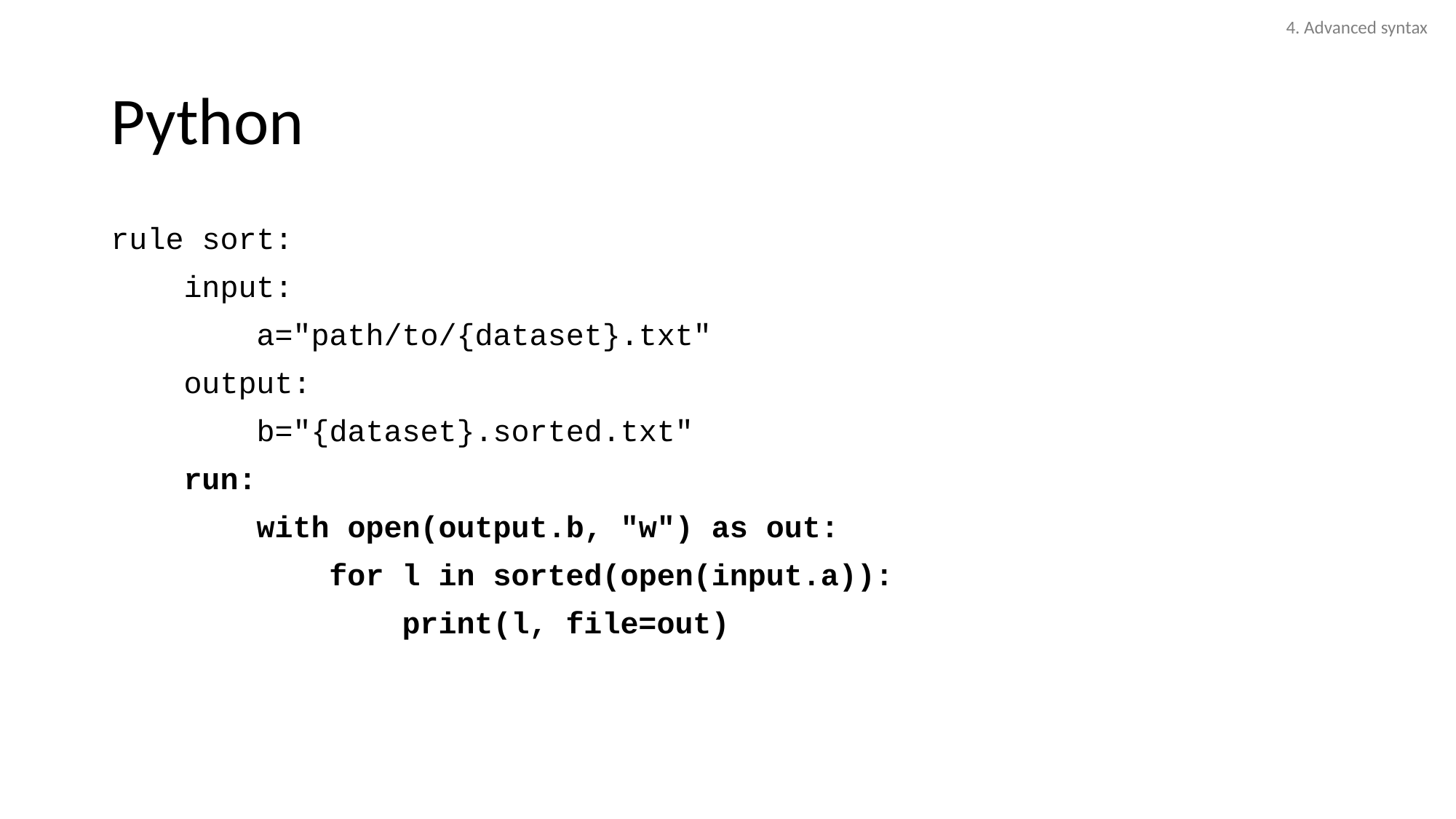

4. Advanced syntax
# Python
rule sort:
    input:
        a="path/to/{dataset}.txt"
    output:
        b="{dataset}.sorted.txt"
    run:
        with open(output.b, "w") as out:
            for l in sorted(open(input.a)):
                print(l, file=out)